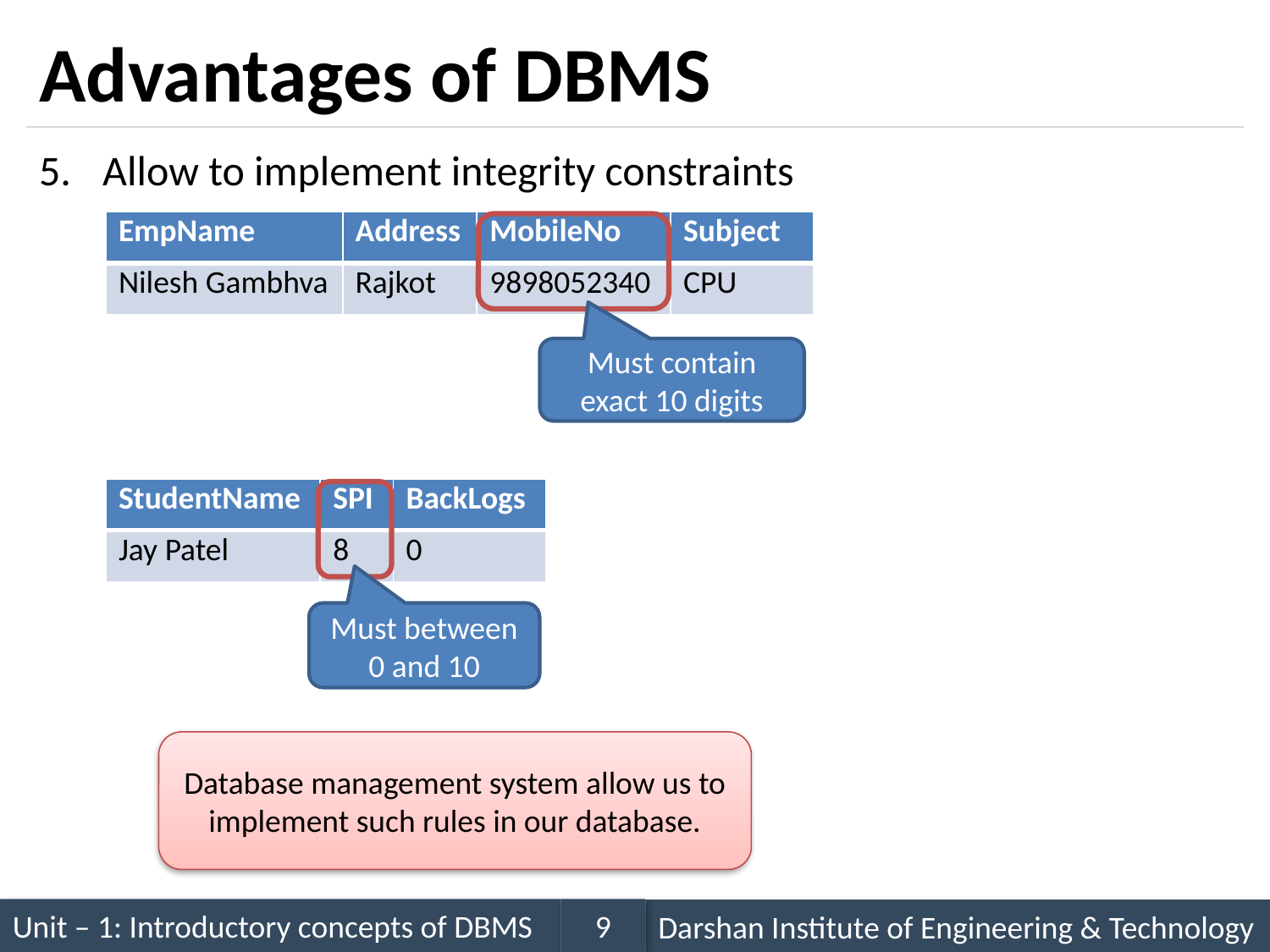

# Advantages of DBMS
Allow to implement integrity constraints

| EmpName | Address | MobileNo | Subject |
| --- | --- | --- | --- |
| Nilesh Gambhva | Rajkot | 9898052340 | CPU |

Must contain exact 10 digits
| StudentName | SPI | BackLogs |
| --- | --- | --- |
| Jay Patel | 8 | 0 |

Must between 0 and 10
Database management system allow us to implement such rules in our database.